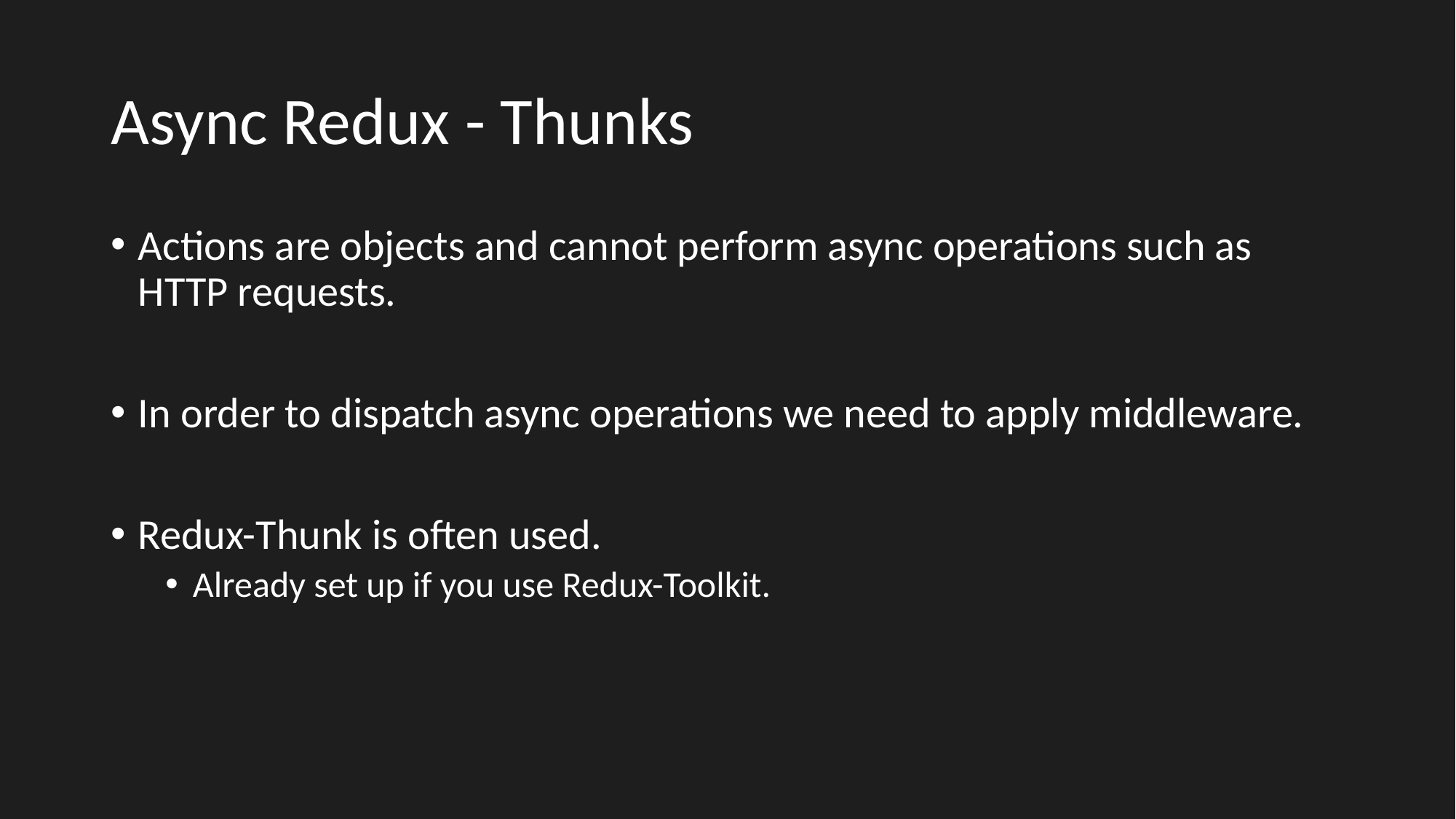

# Async Redux - Thunks
Actions are objects and cannot perform async operations such as HTTP requests.

In order to dispatch async operations we need to apply middleware.

Redux-Thunk is often used.
Already set up if you use Redux-Toolkit.